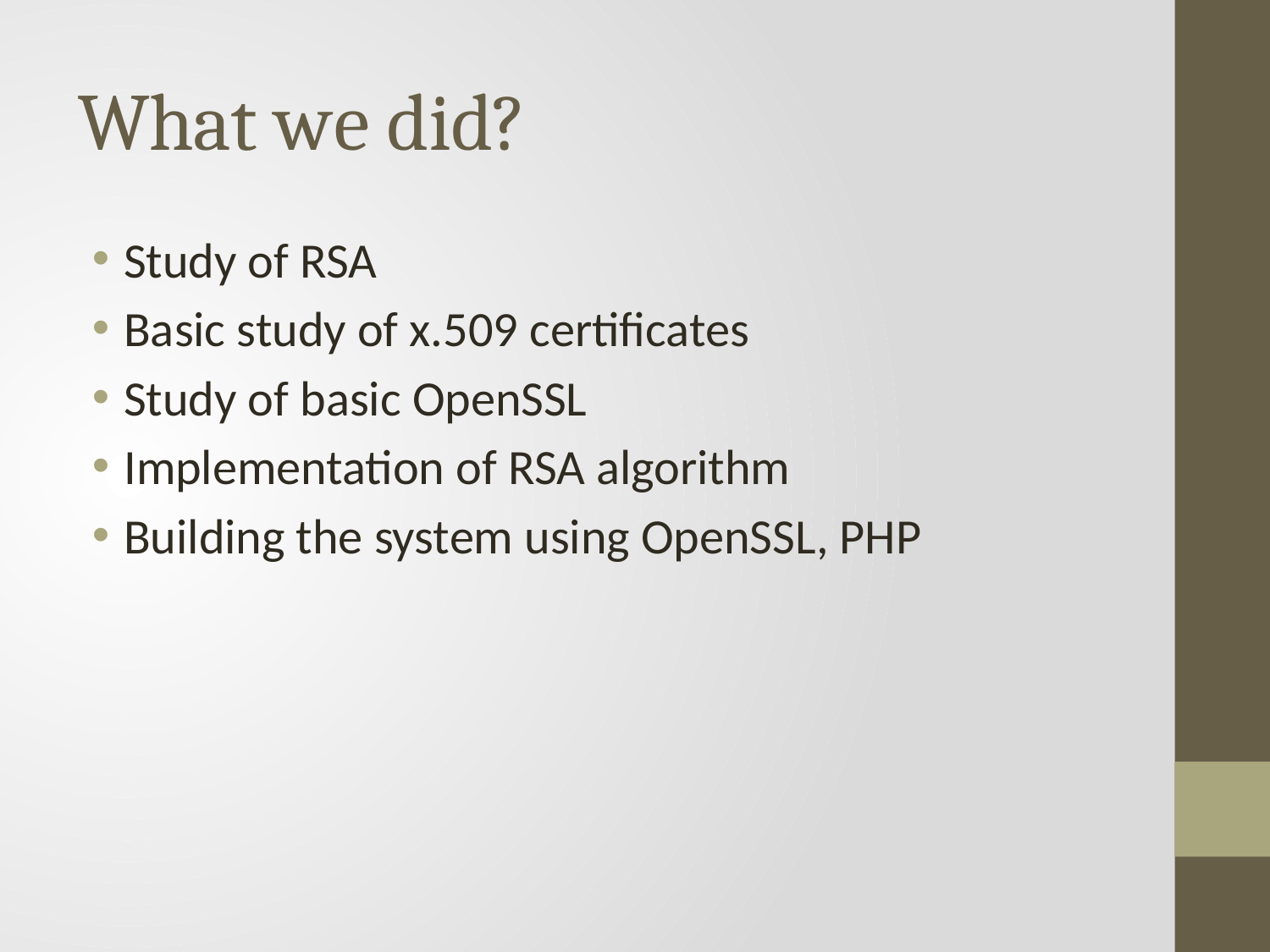

# What we did?
Study of RSA
Basic study of x.509 certificates
Study of basic OpenSSL
Implementation of RSA algorithm
Building the system using OpenSSL, PHP